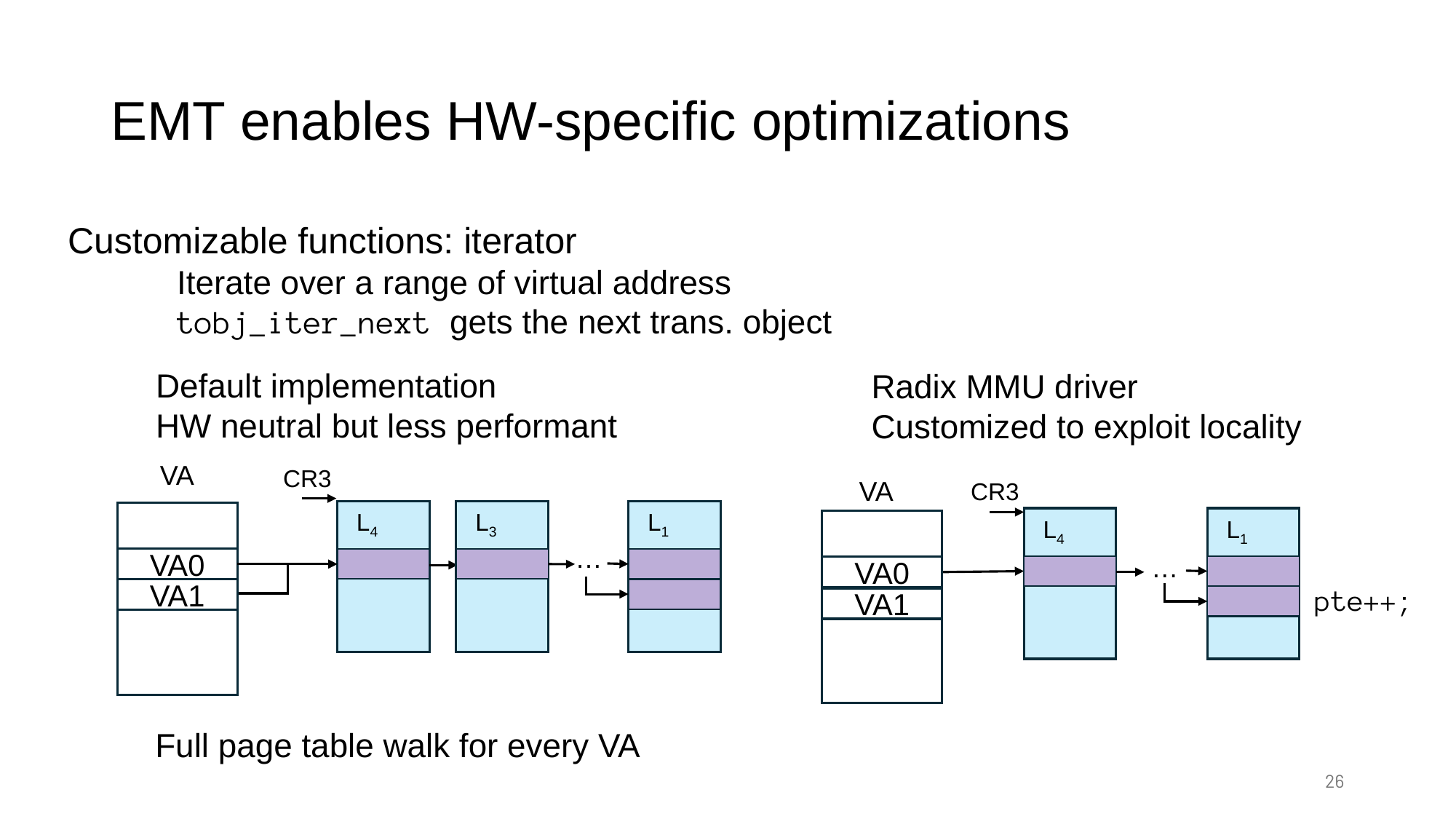

# EMT enables HW-specific optimizations
Customizable functions: iterator
	Iterate over a range of virtual address
	tobj_iter_next gets the next trans. object

Default implementation
HW neutral but less performant
Radix MMU driver
Customized to exploit locality
VA
CR3
VA
CR3
2
2
2

L1
L4
L3
2
2

L4
L1
…
VA0

…

VA0
pte++;
VA1

VA1
Full page table walk for every VA
26